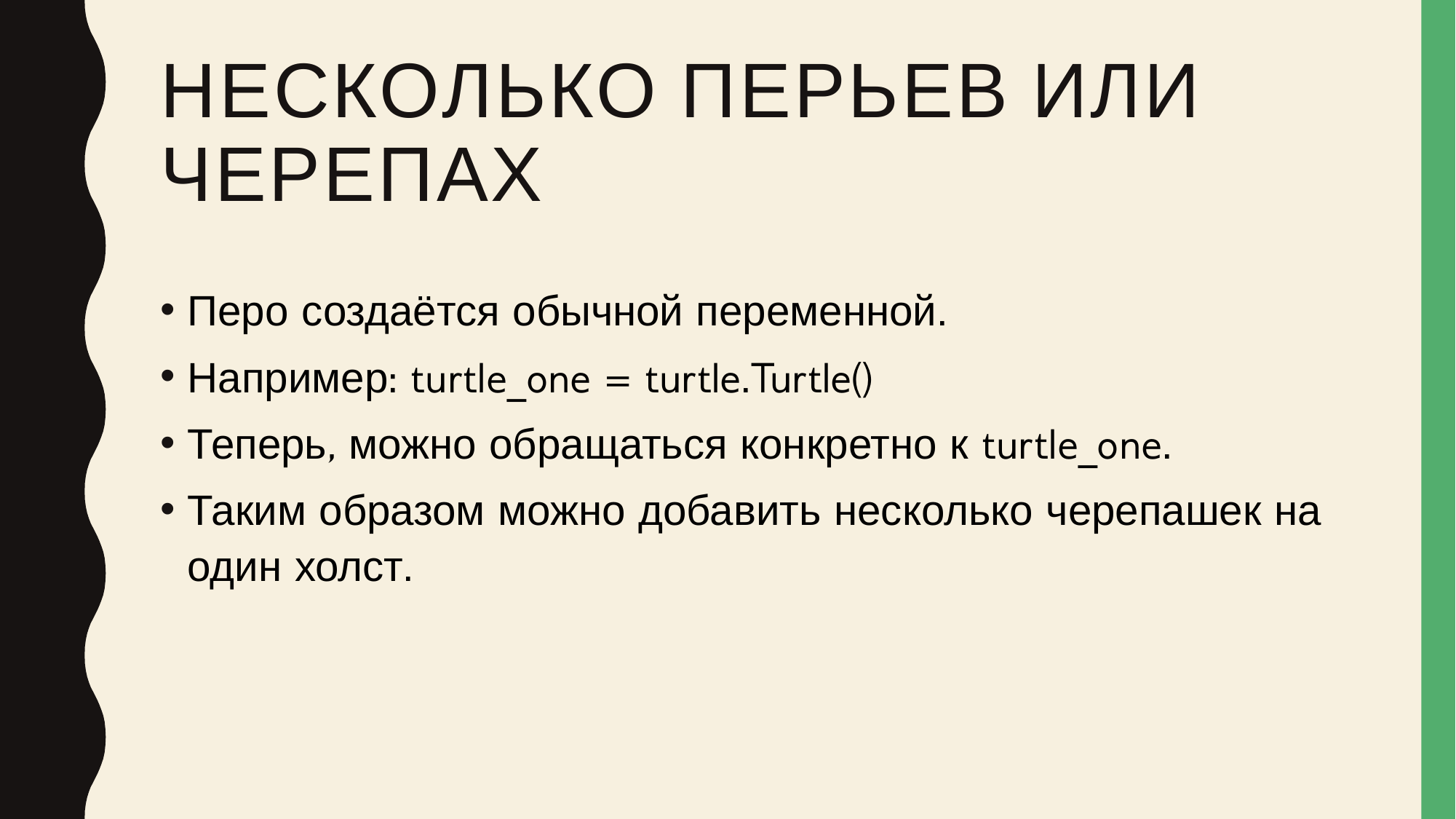

# Несколько перьев или черепах
Перо создаётся обычной переменной.
Например: turtle_one = turtle.Turtle()
Теперь, можно обращаться конкретно к turtle_one.
Таким образом можно добавить несколько черепашек на один холст.